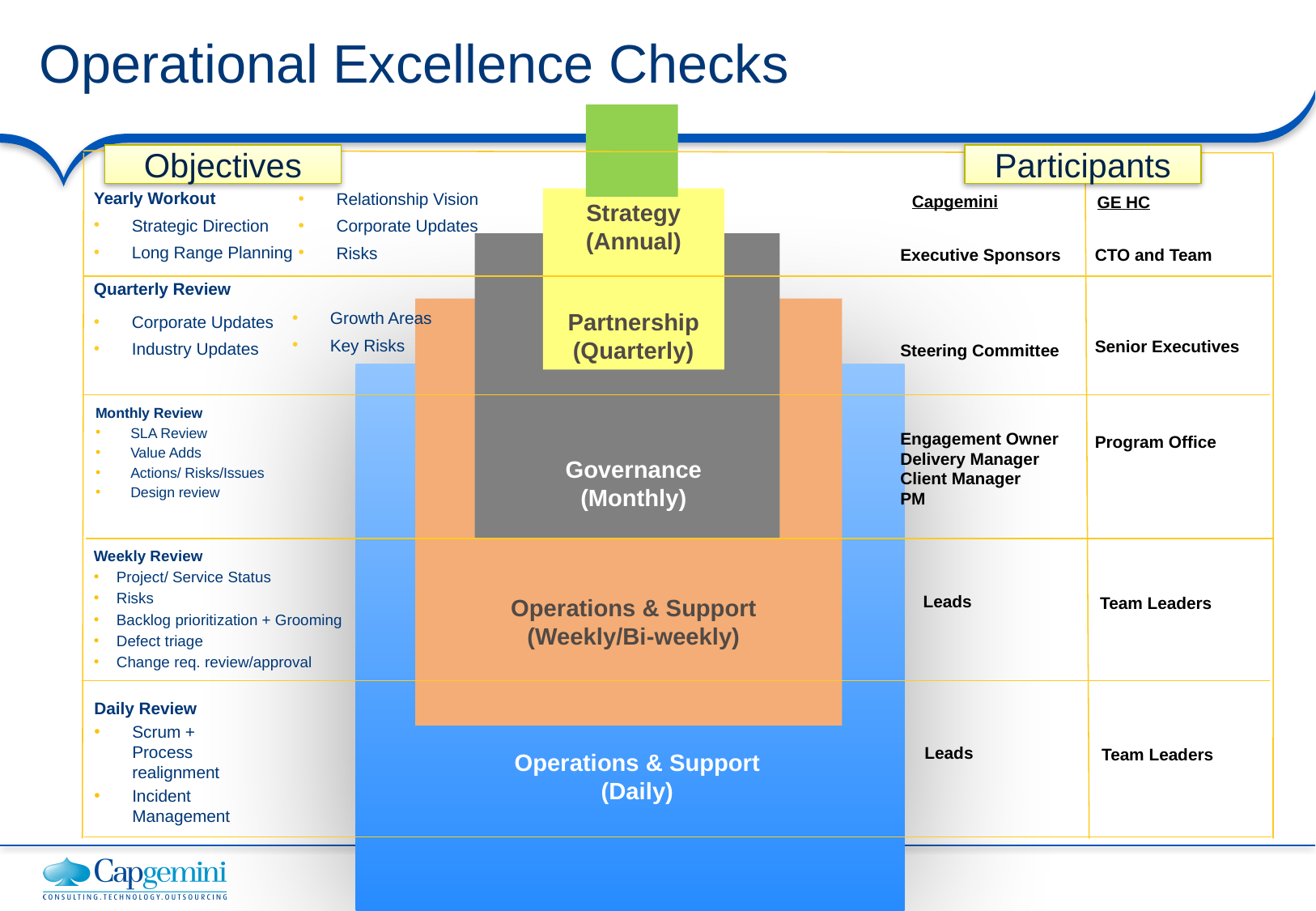

# Operational Excellence Checks

Objectives

Participants

Yearly Workout
Strategic Direction
Long Range Planning

Relationship Vision
Corporate Updates
Risks

Capgemini
GE HC

Strategy (Annual)

Executive Sponsors
CTO and Team
Quarterly Review

Corporate Updates
Industry Updates

Partnership
(Quarterly)
Growth Areas
Key Risks

Senior Executives
Steering Committee

Monthly Review
SLA Review
Value Adds
Actions/ Risks/Issues
Design review

Engagement Owner
Delivery Manager
Client Manager
PM
Program Office
Governance
(Monthly)
Weekly Review
Project/ Service Status
Risks
Backlog prioritization + Grooming
Defect triage
Change req. review/approval

Leads
Team Leaders
Operations & Support
(Weekly/Bi-weekly)
Daily Review
Scrum + Process realignment
Incident Management
Leads
Team Leaders
Operations & Support
(Daily)